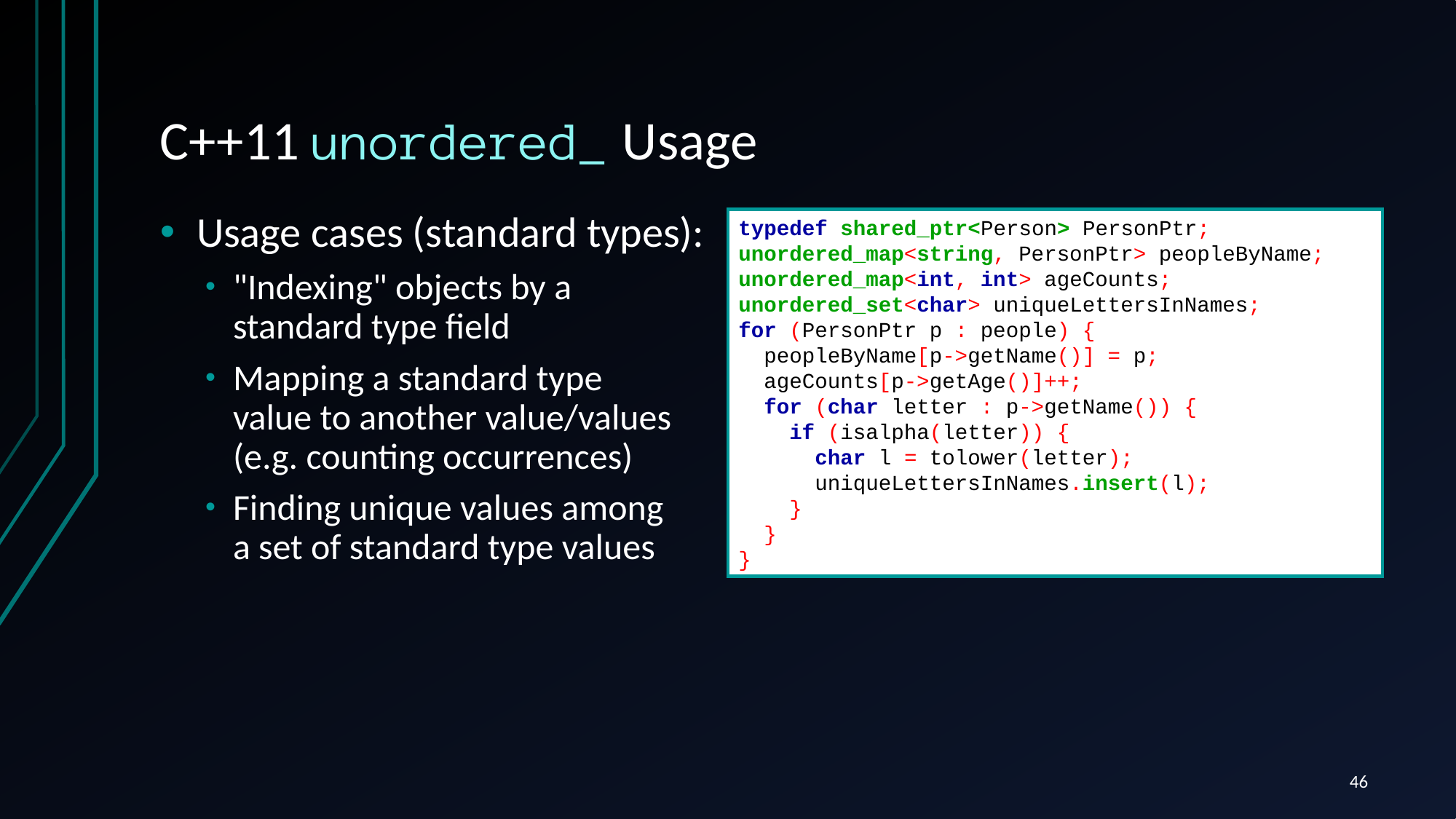

# C++11 unordered_ Usage
Usage cases (standard types):
"Indexing" objects by a
standard type field
Mapping a standard type
value to another value/values
(e.g. counting occurrences)
Finding unique values among
a set of standard type values
typedef shared_ptr<Person> PersonPtr;
unordered_map<string, PersonPtr> peopleByName;
unordered_map<int, int> ageCounts;
unordered_set<char> uniqueLettersInNames;
for (PersonPtr p : people) {
  peopleByName[p->getName()] = p;
  ageCounts[p->getAge()]++;
  for (char letter : p->getName()) {
    if (isalpha(letter)) {
      char l = tolower(letter);
      uniqueLettersInNames.insert(l);
    }
  }
}
46